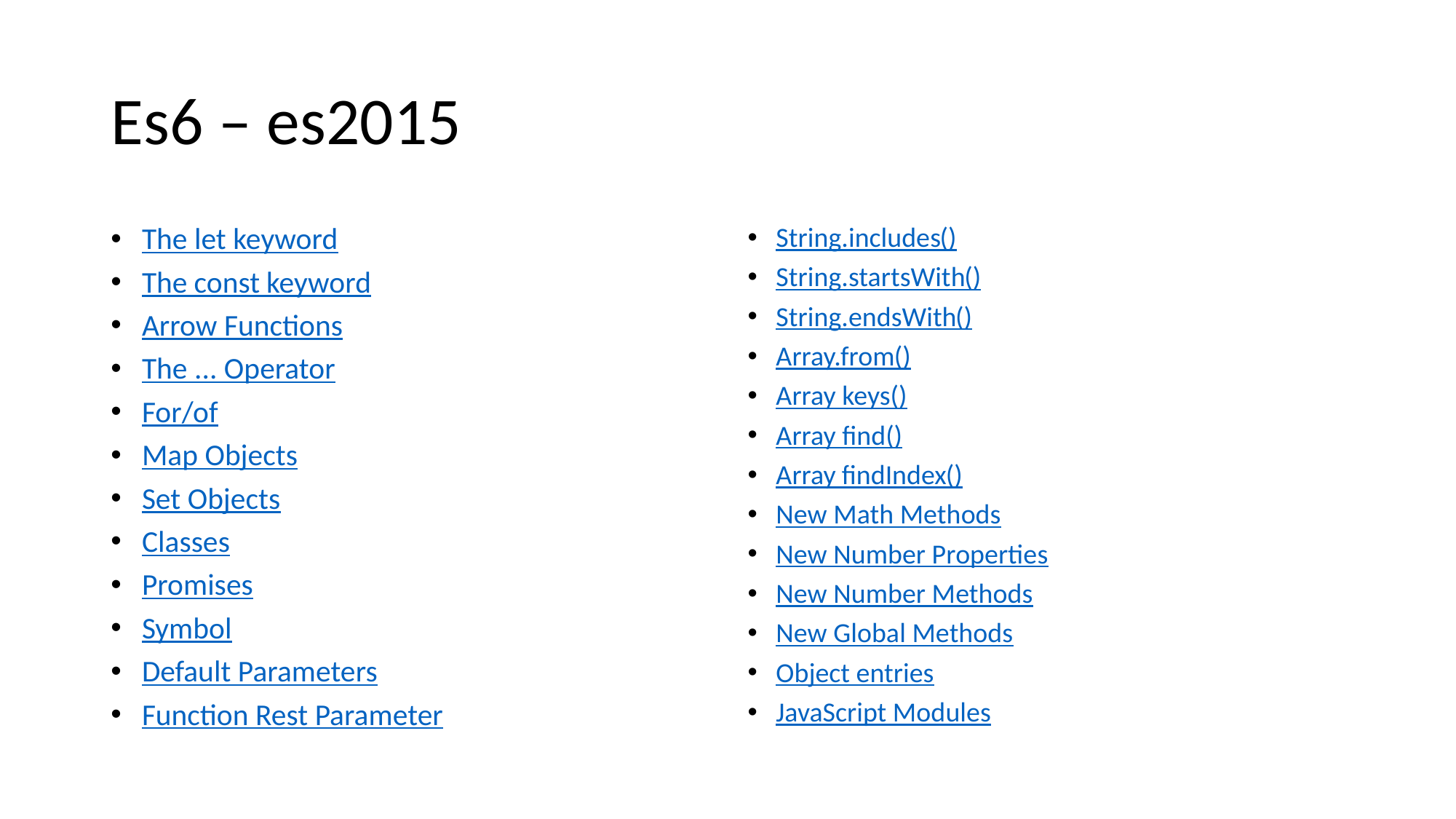

# Es6 – es2015
The let keyword
The const keyword
Arrow Functions
The ... Operator
For/of
Map Objects
Set Objects
Classes
Promises
Symbol
Default Parameters
Function Rest Parameter

String.includes()
String.startsWith()
String.endsWith()
Array.from()
Array keys()
Array find()
Array findIndex()
New Math Methods
New Number Properties
New Number Methods
New Global Methods
Object entries
JavaScript Modules